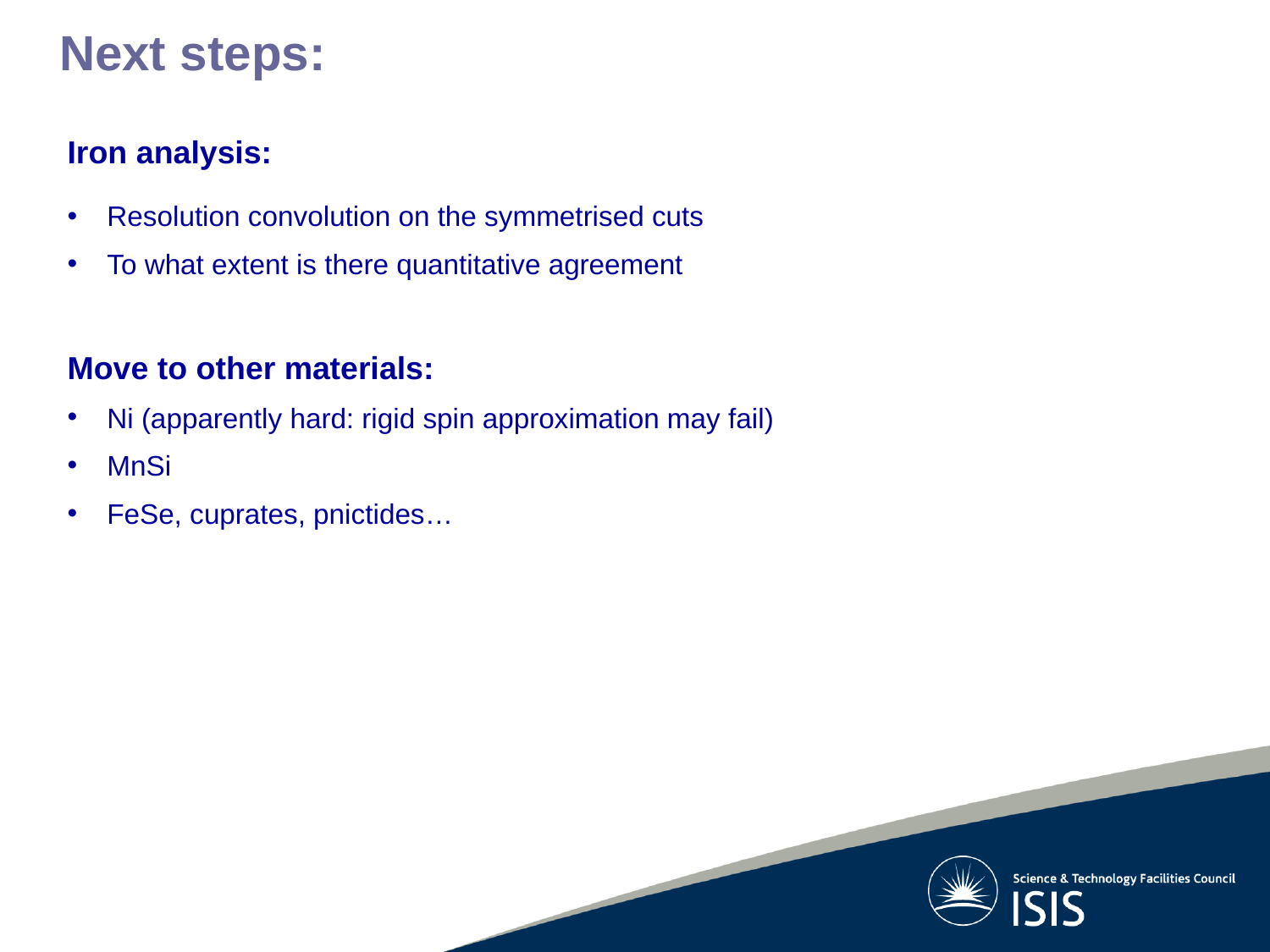

Next steps:
Iron analysis:
Resolution convolution on the symmetrised cuts
To what extent is there quantitative agreement

Move to other materials:
Ni (apparently hard: rigid spin approximation may fail)
MnSi
FeSe, cuprates, pnictides…